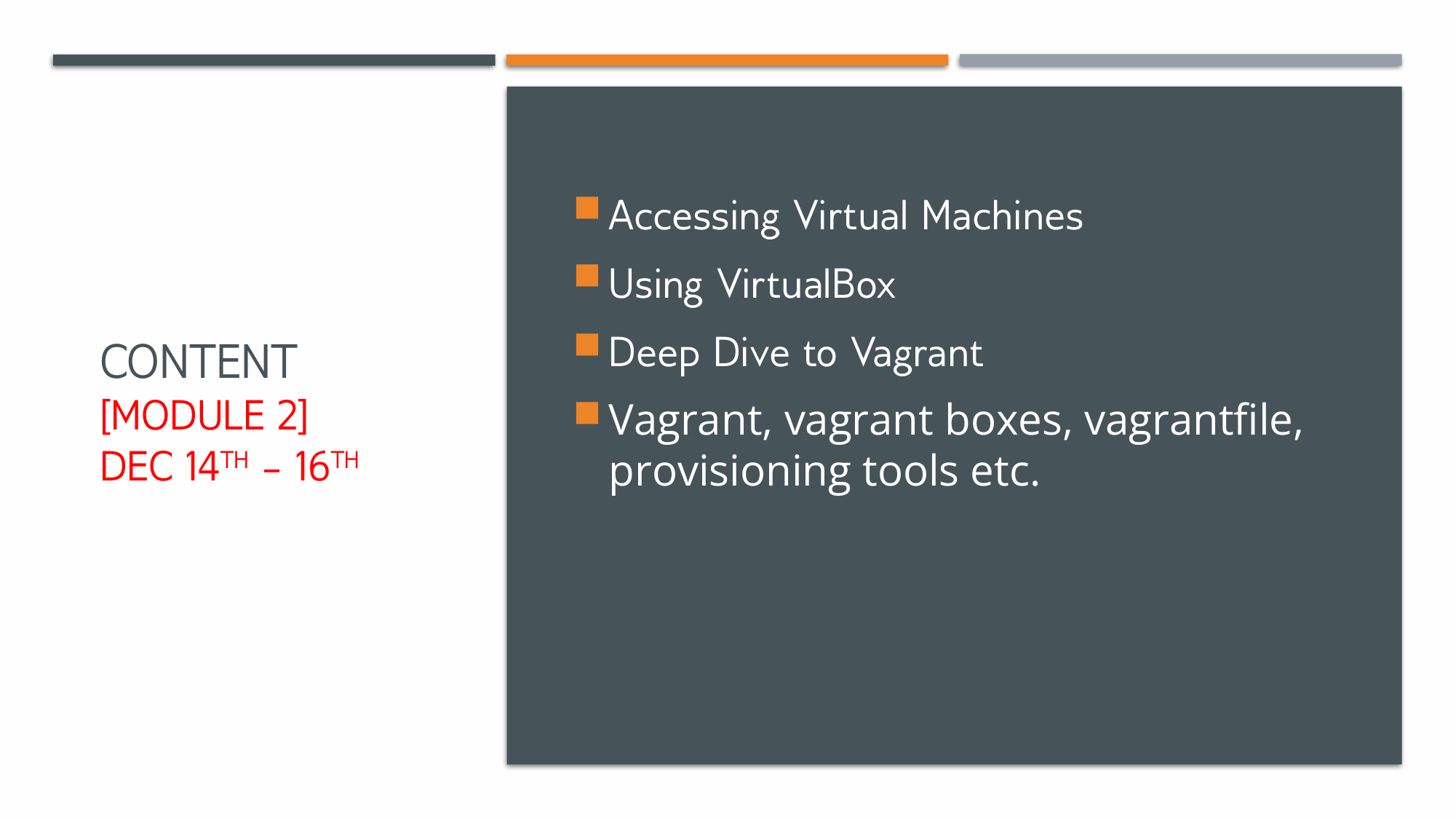

# Content [Module 2] Dec 14th – 16th
Accessing Virtual Machines
Using VirtualBox
Deep Dive to Vagrant
Vagrant, vagrant boxes, vagrantfile, provisioning tools etc.